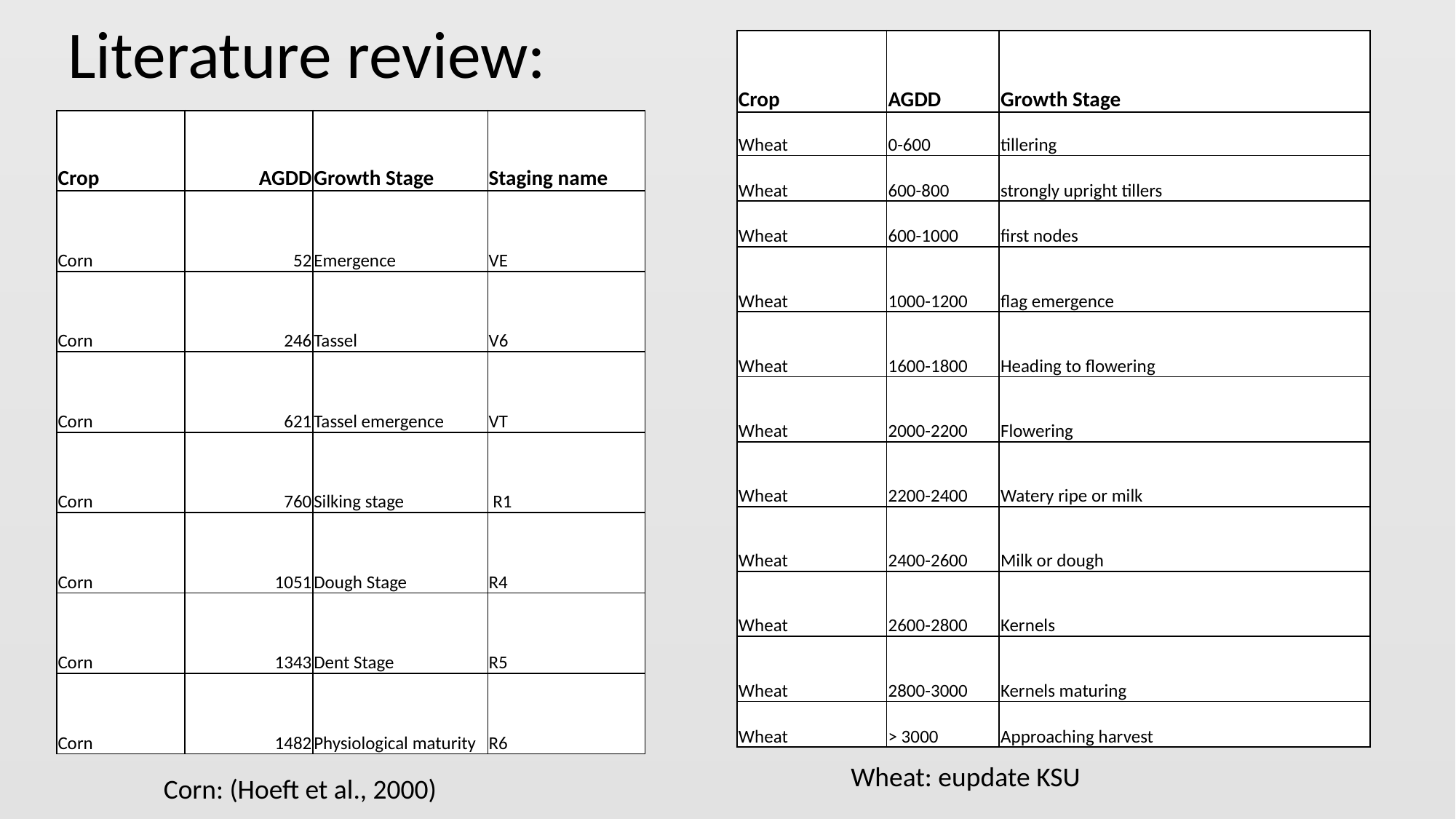

# Literature review:
| Crop | AGDD | Growth Stage |
| --- | --- | --- |
| Wheat | 0-600 | tillering |
| Wheat | 600-800 | strongly upright tillers |
| Wheat | 600-1000 | first nodes |
| Wheat | 1000-1200 | flag emergence |
| Wheat | 1600-1800 | Heading to flowering |
| Wheat | 2000-2200 | Flowering |
| Wheat | 2200-2400 | Watery ripe or milk |
| Wheat | 2400-2600 | Milk or dough |
| Wheat | 2600-2800 | Kernels |
| Wheat | 2800-3000 | Kernels maturing |
| Wheat | > 3000 | Approaching harvest |
| Crop | AGDD | Growth Stage | Staging name |
| --- | --- | --- | --- |
| Corn | 52 | Emergence | VE |
| Corn | 246 | Tassel | V6 |
| Corn | 621 | Tassel emergence | VT |
| Corn | 760 | Silking stage | R1 |
| Corn | 1051 | Dough Stage | R4 |
| Corn | 1343 | Dent Stage | R5 |
| Corn | 1482 | Physiological maturity | R6 |
Wheat: eupdate KSU
Corn: (Hoeft et al., 2000)